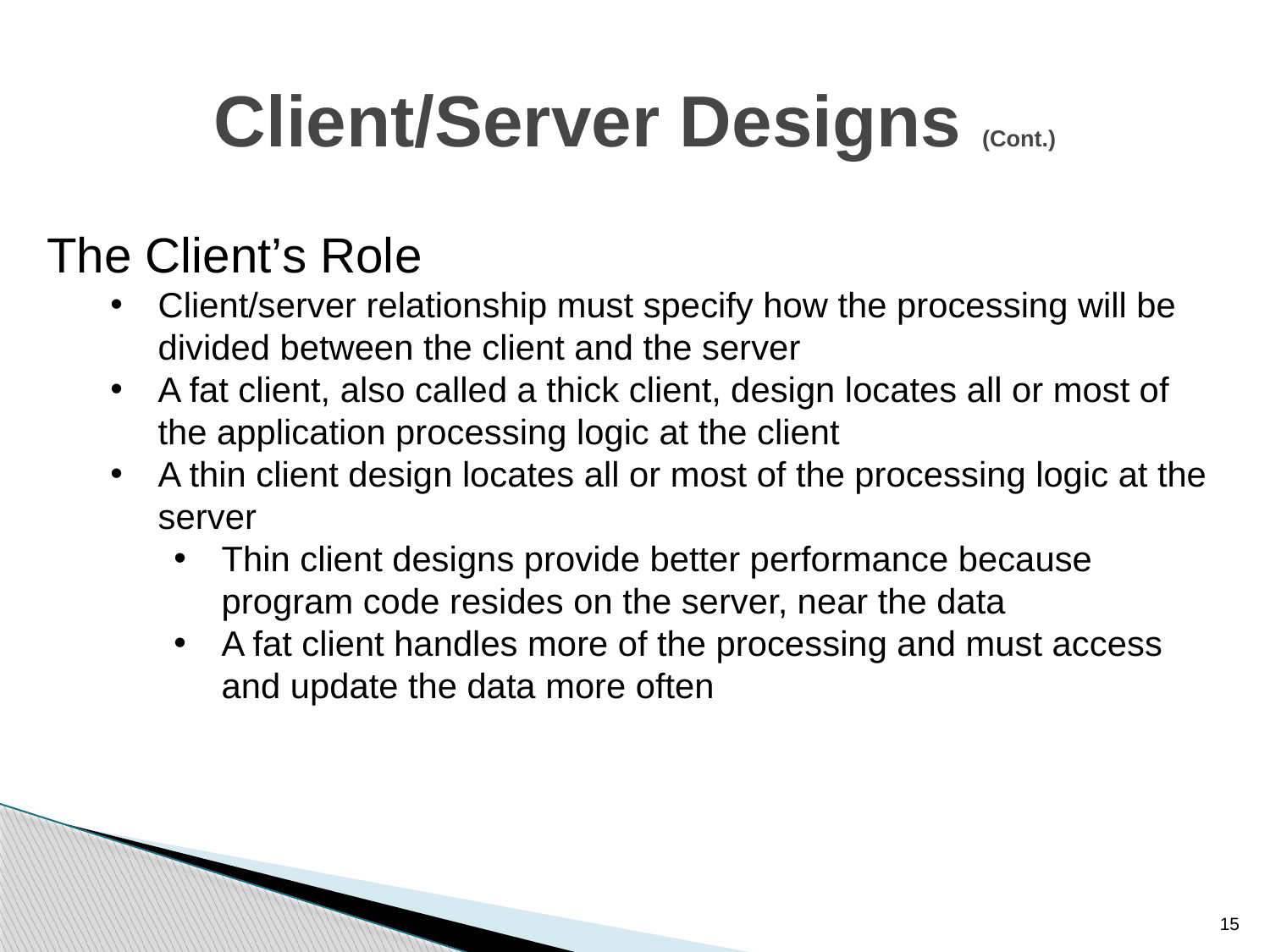

# Client/Server Designs (Cont.)
The Client’s Role
Client/server relationship must specify how the processing will be divided between the client and the server
A fat client, also called a thick client, design locates all or most of the application processing logic at the client
A thin client design locates all or most of the processing logic at the server
Thin client designs provide better performance because program code resides on the server, near the data
A fat client handles more of the processing and must access and update the data more often
15